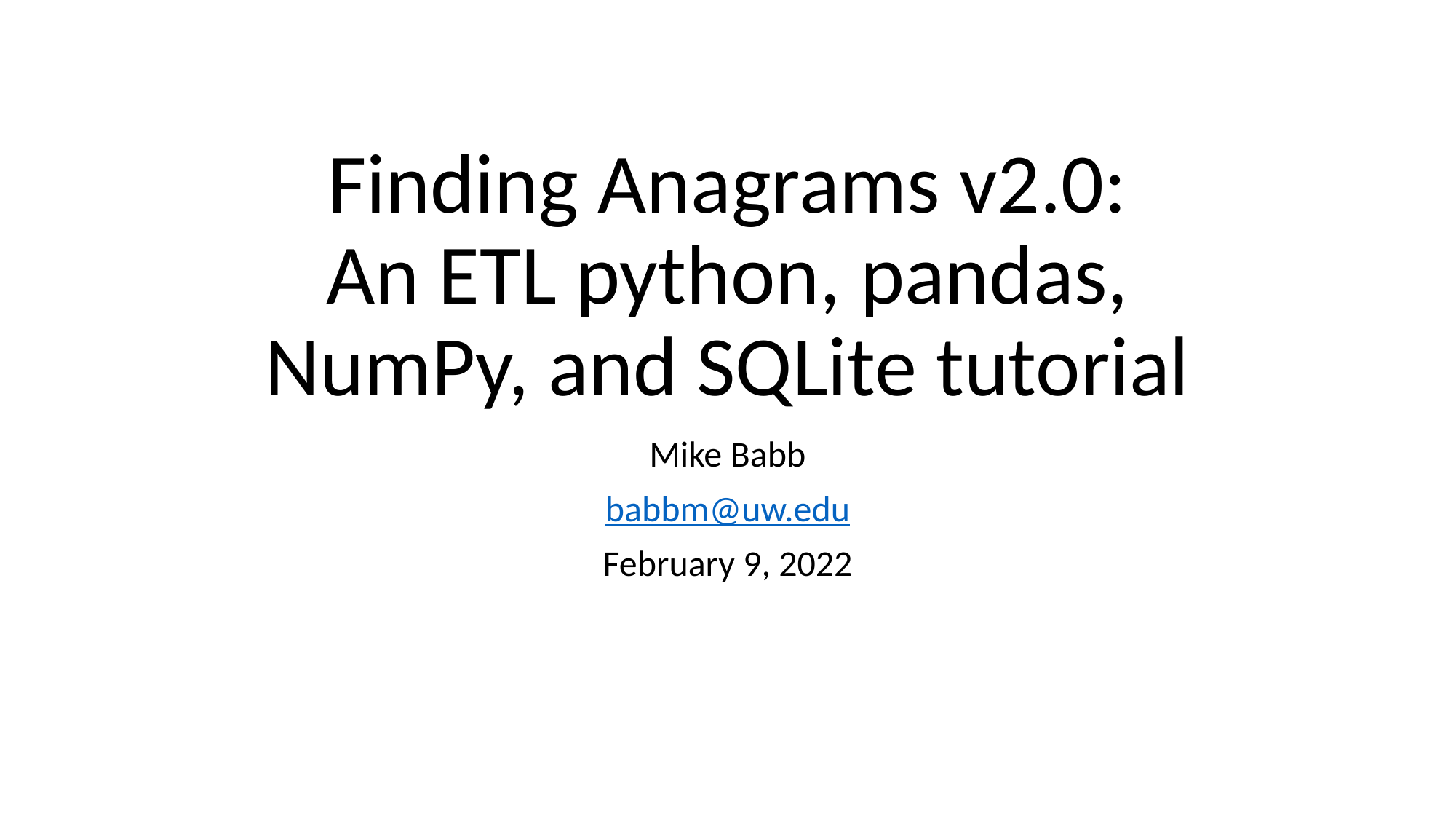

# Finding Anagrams v2.0: An ETL python, pandas, NumPy, and SQLite tutorial
Mike Babb
babbm@uw.edu
February 9, 2022